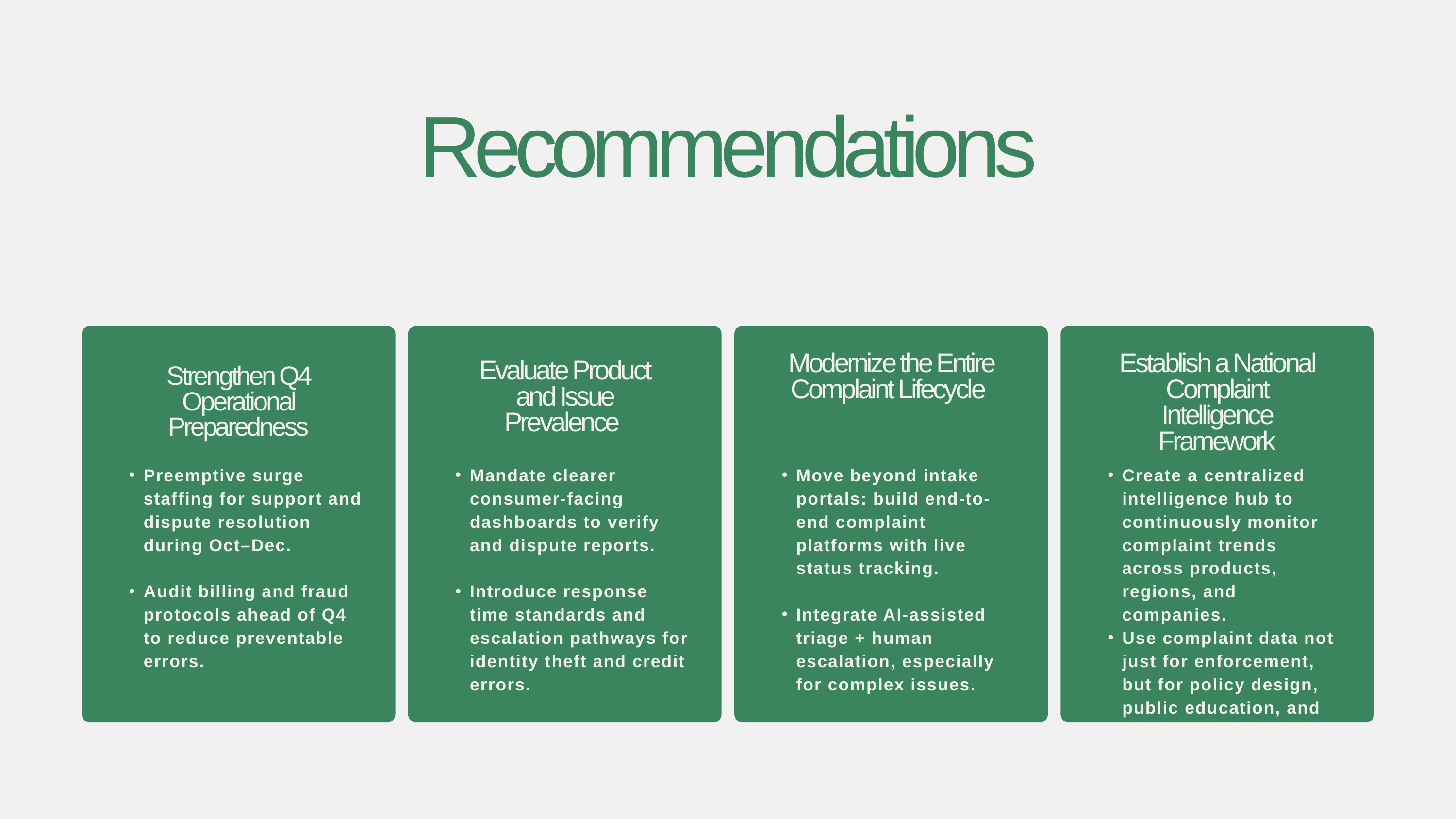

Recommendations

Modernize the Entire Complaint Lifecycle
Establish a National Complaint Intelligence Framework
Evaluate Product and Issue Prevalence

Strengthen Q4 Operational Preparedness
Preemptive surge staffing for support and dispute resolution during Oct–Dec.

Audit billing and fraud protocols ahead of Q4 to reduce preventable errors.

Mandate clearer consumer-facing dashboards to verify and dispute reports.

Introduce response time standards and escalation pathways for identity theft and credit errors.

Move beyond intake portals: build end-to-end complaint platforms with live status tracking.

Integrate AI-assisted triage + human escalation, especially for complex issues.

Create a centralized intelligence hub to continuously monitor complaint trends across products, regions, and companies.
Use complaint data not just for enforcement, but for policy design, public education, and innovation incentives